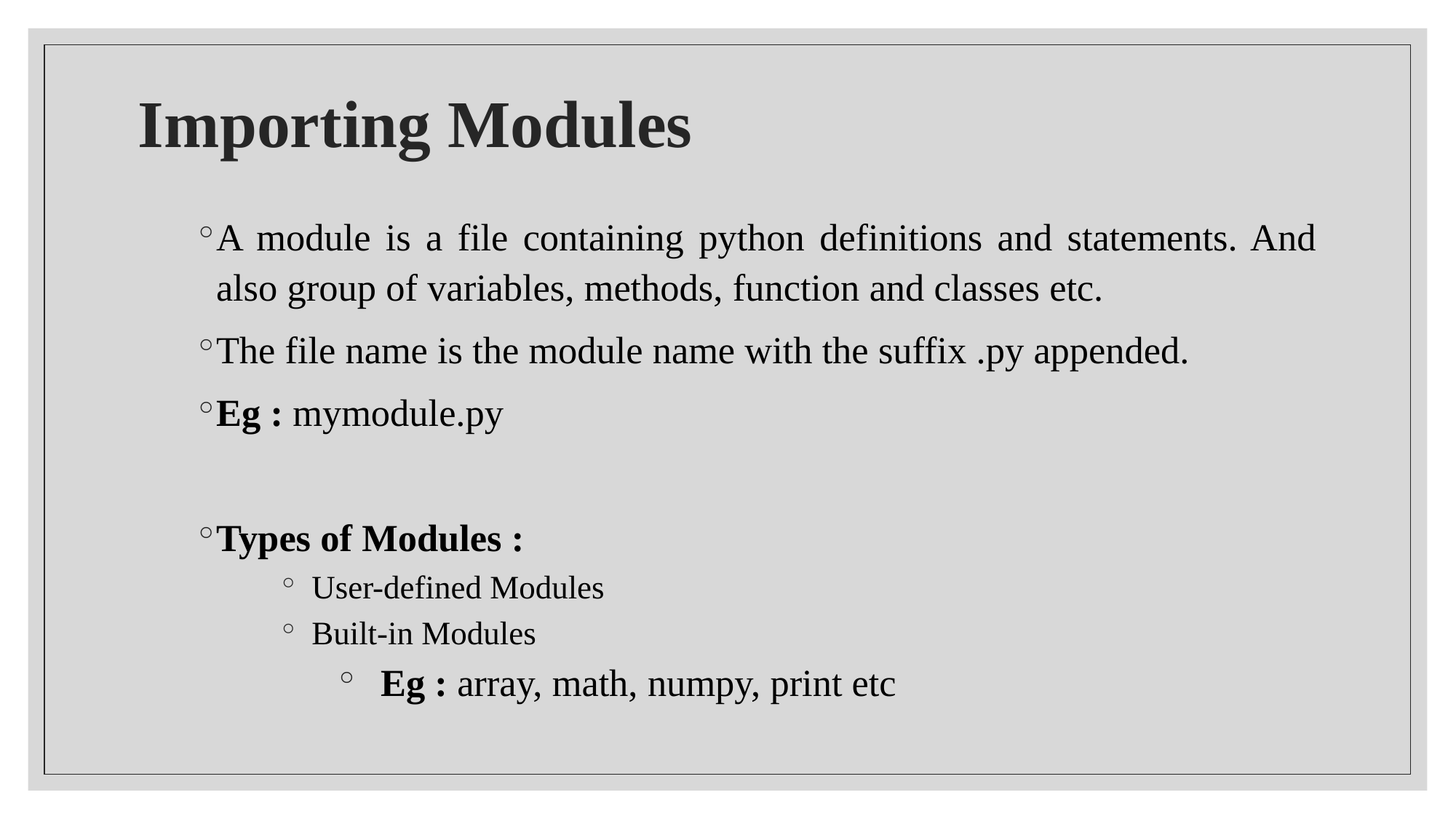

# Importing Modules
A module is a file containing python definitions and statements. And also group of variables, methods, function and classes etc.
The file name is the module name with the suffix .py appended.
Eg : mymodule.py

Types of Modules :
User-defined Modules
Built-in Modules
Eg : array, math, numpy, print etc